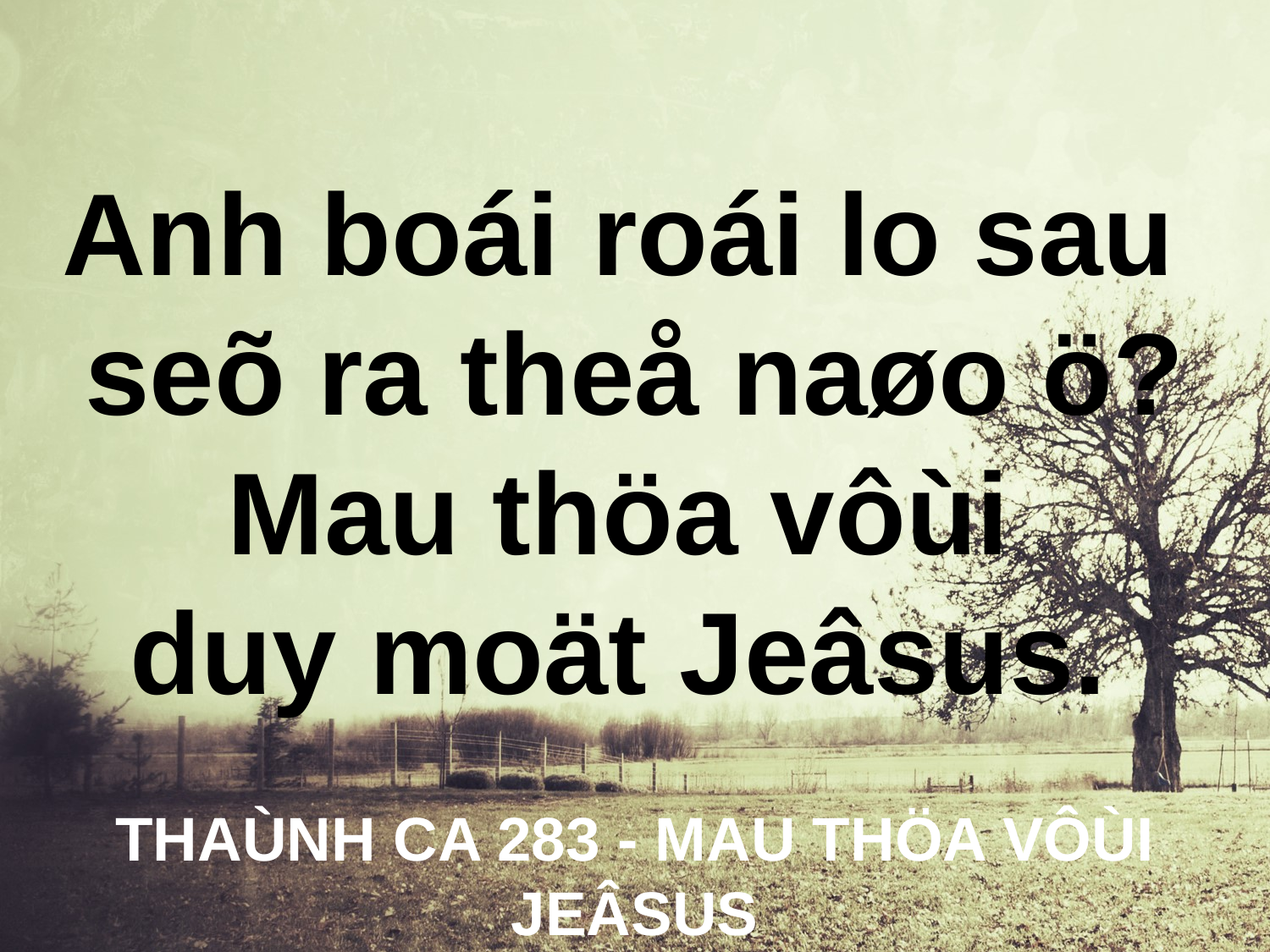

Anh boái roái lo sau
seõ ra theå naøo ö?
Mau thöa vôùi
duy moät Jeâsus.
THAÙNH CA 283 - MAU THÖA VÔÙI JEÂSUS